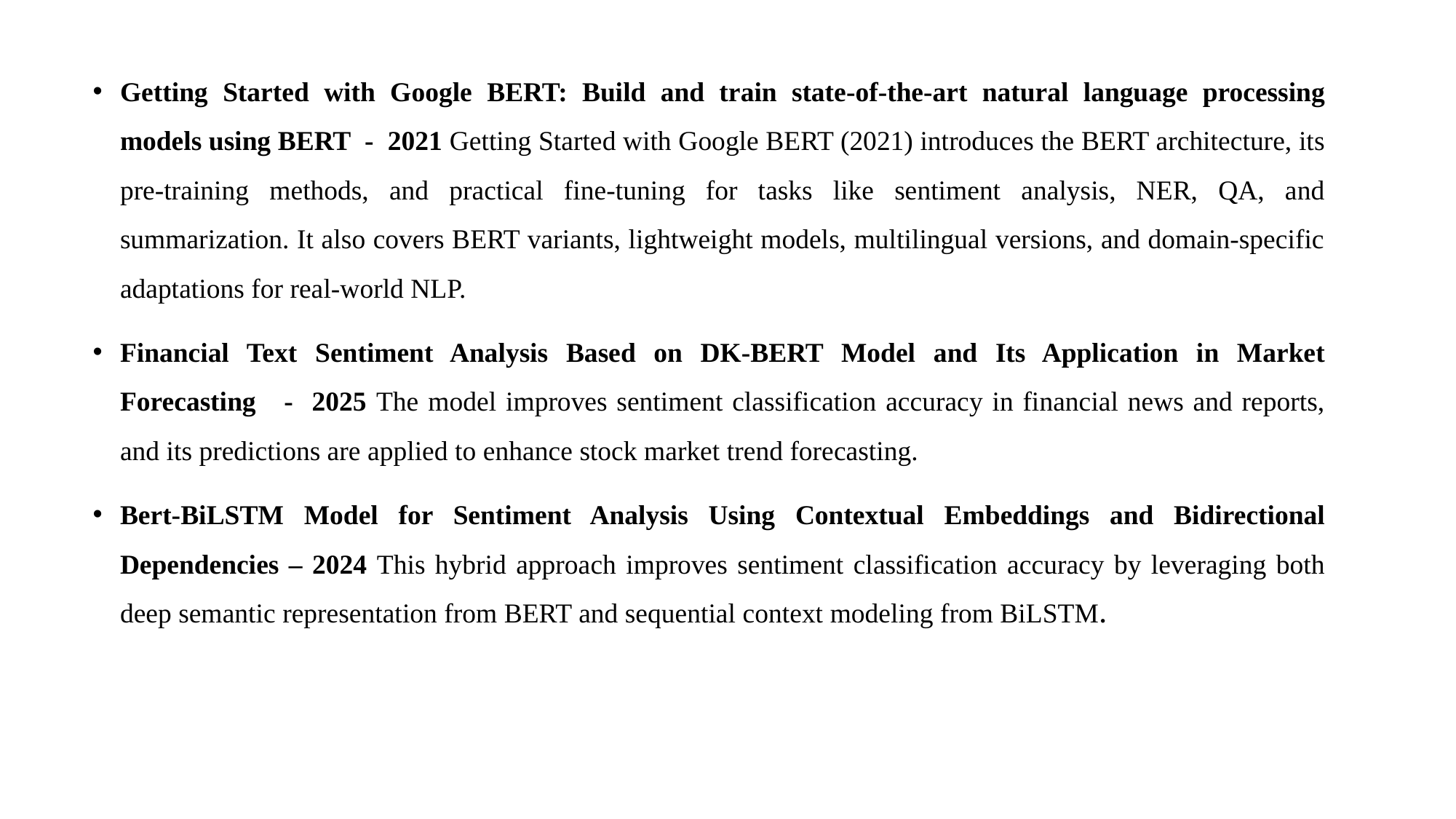

Getting Started with Google BERT: Build and train state-of-the-art natural language processing models using BERT  -  2021 Getting Started with Google BERT (2021) introduces the BERT architecture, its pre-training methods, and practical fine-tuning for tasks like sentiment analysis, NER, QA, and summarization. It also covers BERT variants, lightweight models, multilingual versions, and domain-specific adaptations for real-world NLP.
Financial Text Sentiment Analysis Based on DK-BERT Model and Its Application in Market Forecasting   -  2025 The model improves sentiment classification accuracy in financial news and reports, and its predictions are applied to enhance stock market trend forecasting.
Bert-BiLSTM Model for Sentiment Analysis Using Contextual Embeddings and Bidirectional Dependencies – 2024 This hybrid approach improves sentiment classification accuracy by leveraging both deep semantic representation from BERT and sequential context modeling from BiLSTM.